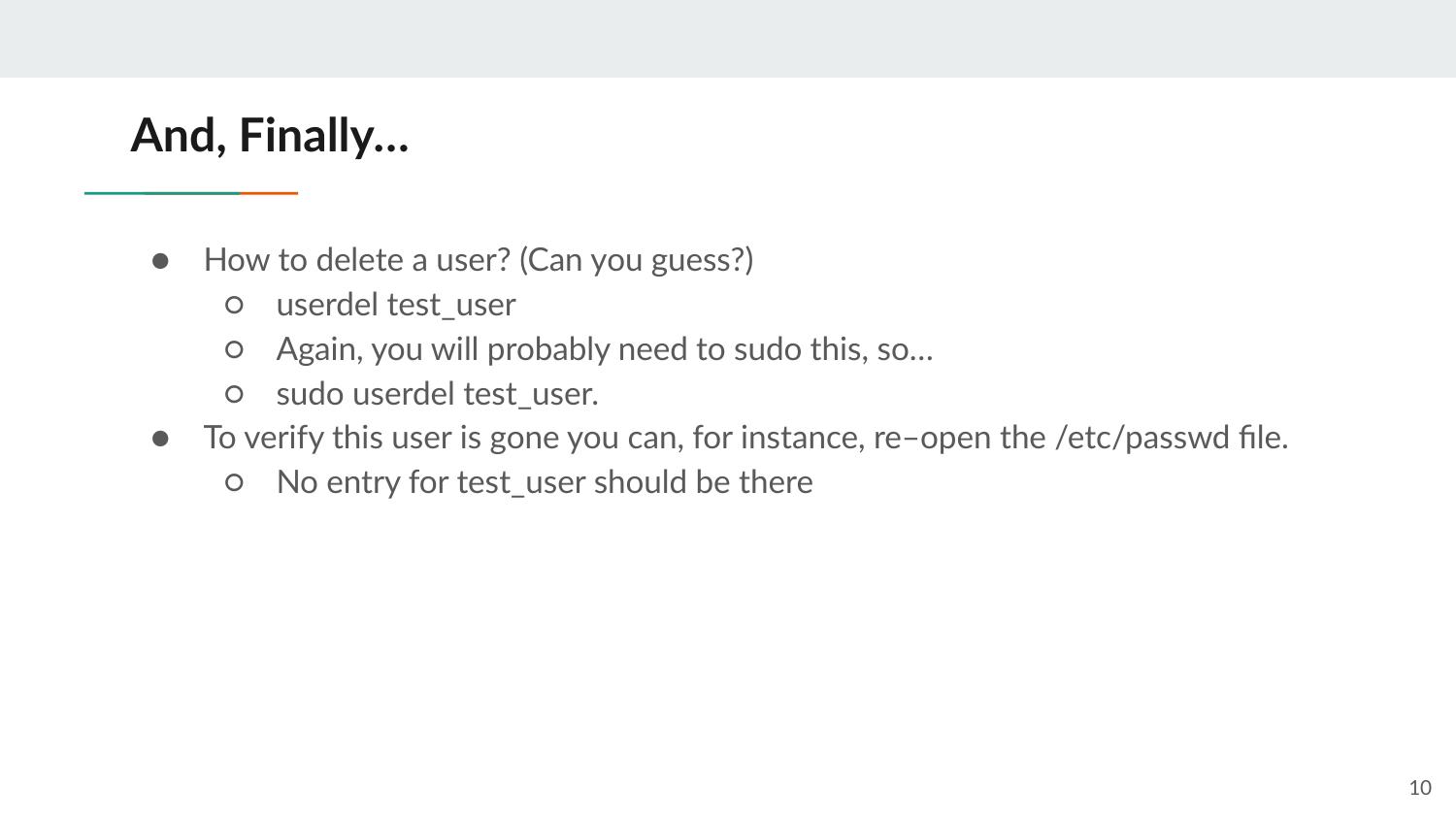

# And, Finally…
How to delete a user? (Can you guess?)
userdel test_user
Again, you will probably need to sudo this, so…
sudo userdel test_user.
To verify this user is gone you can, for instance, re–open the /etc/passwd file.
No entry for test_user should be there
10